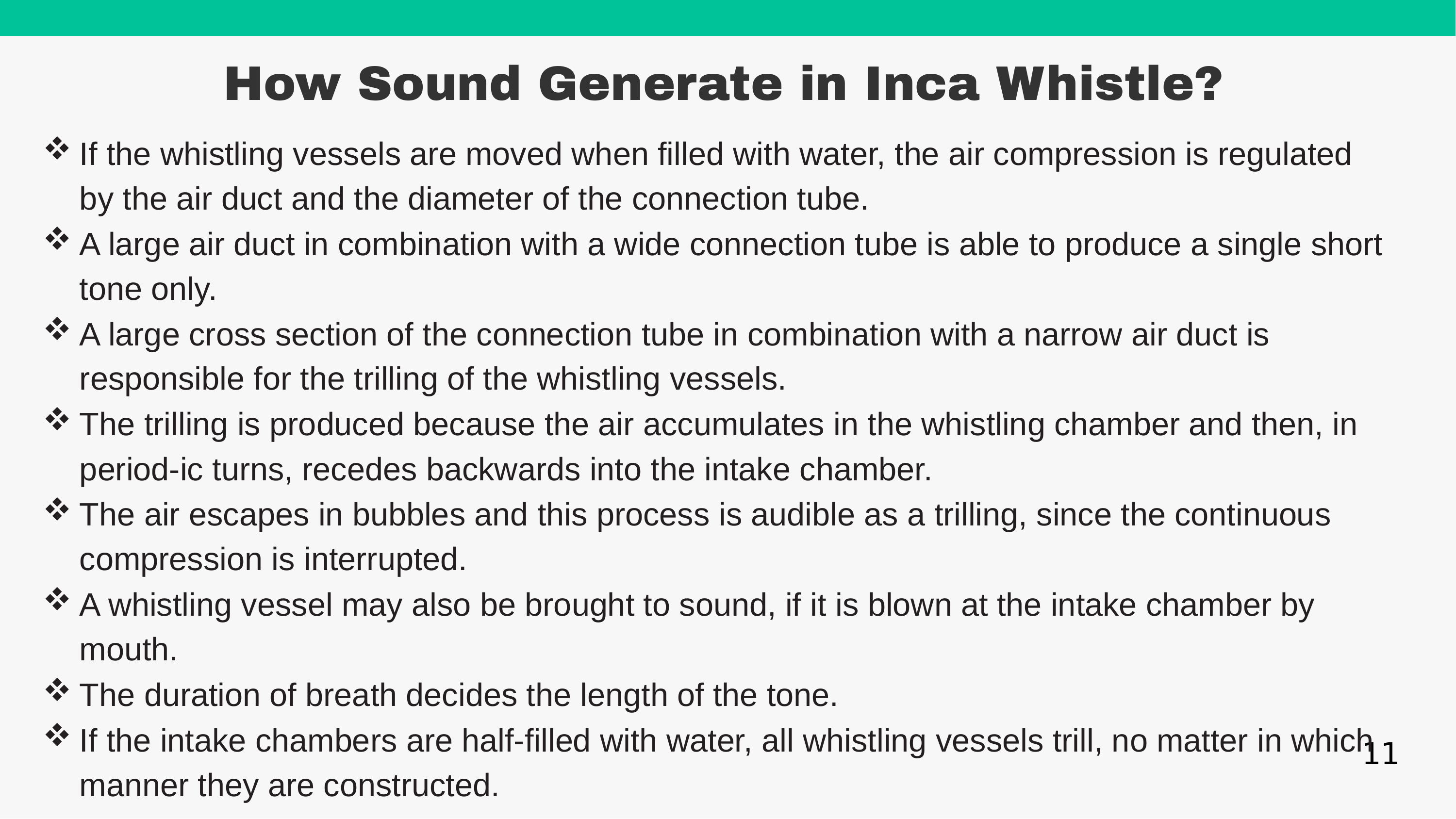

# How Sound Generate in Inca Whistle?
If the whistling vessels are moved when filled with water, the air compression is regulated by the air duct and the diameter of the connection tube.
A large air duct in combination with a wide connection tube is able to produce a single short tone only.
A large cross section of the connection tube in combination with a narrow air duct is responsible for the trilling of the whistling vessels.
The trilling is produced because the air accumulates in the whistling chamber and then, in period-ic turns, recedes backwards into the intake chamber.
The air escapes in bubbles and this process is audible as a trilling, since the continuous compression is interrupted.
A whistling vessel may also be brought to sound, if it is blown at the intake chamber by mouth.
The duration of breath decides the length of the tone.
If the intake chambers are half-ﬁlled with water, all whistling vessels trill, no matter in which manner they are constructed.
11